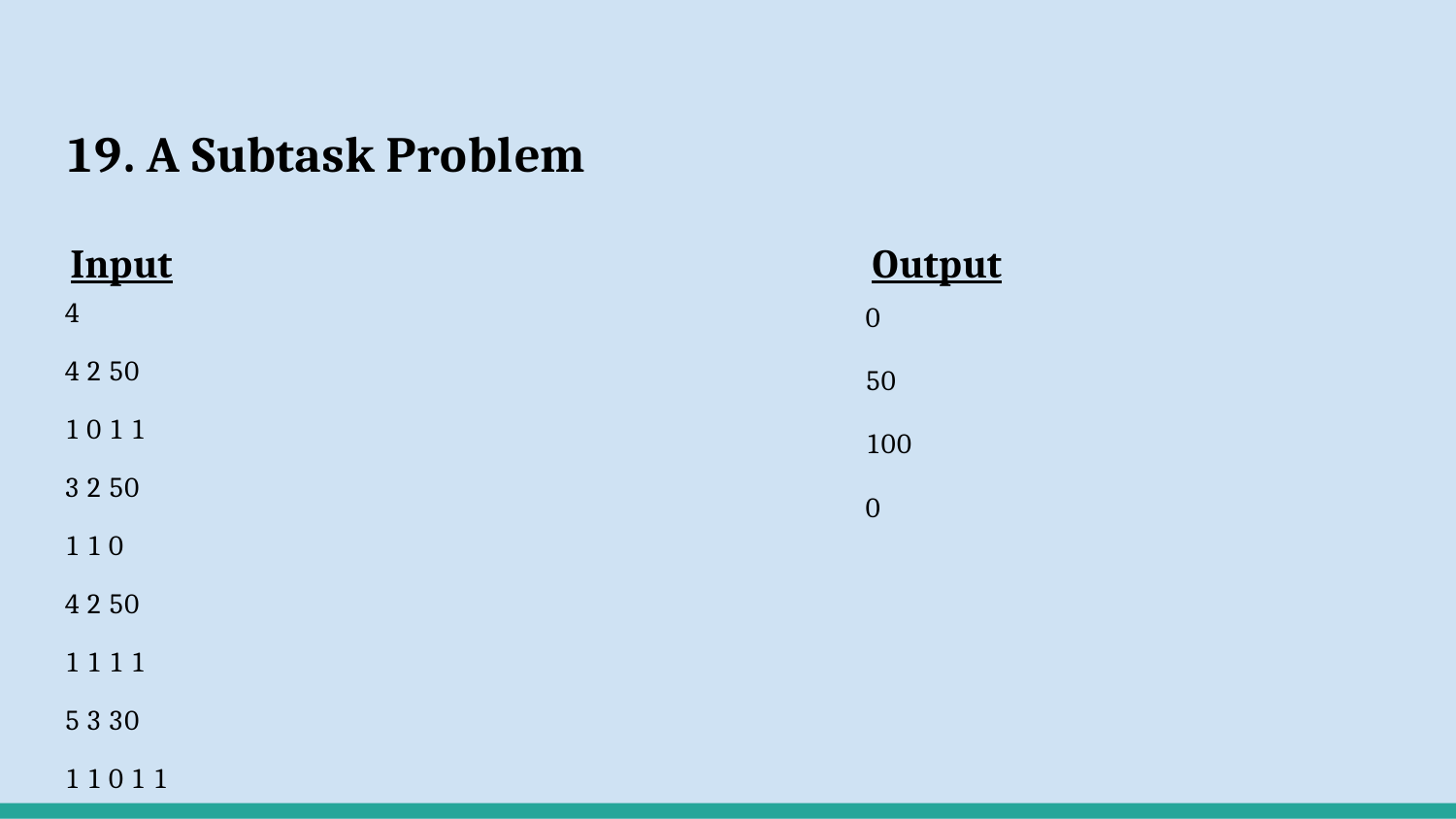

# 19. A Subtask Problem

 Input
4
4 2 50
1 0 1 1
3 2 50
1 1 0
4 2 50
1 1 1 1
5 3 30
1 1 0 1 1

 Output
0
50
100
0